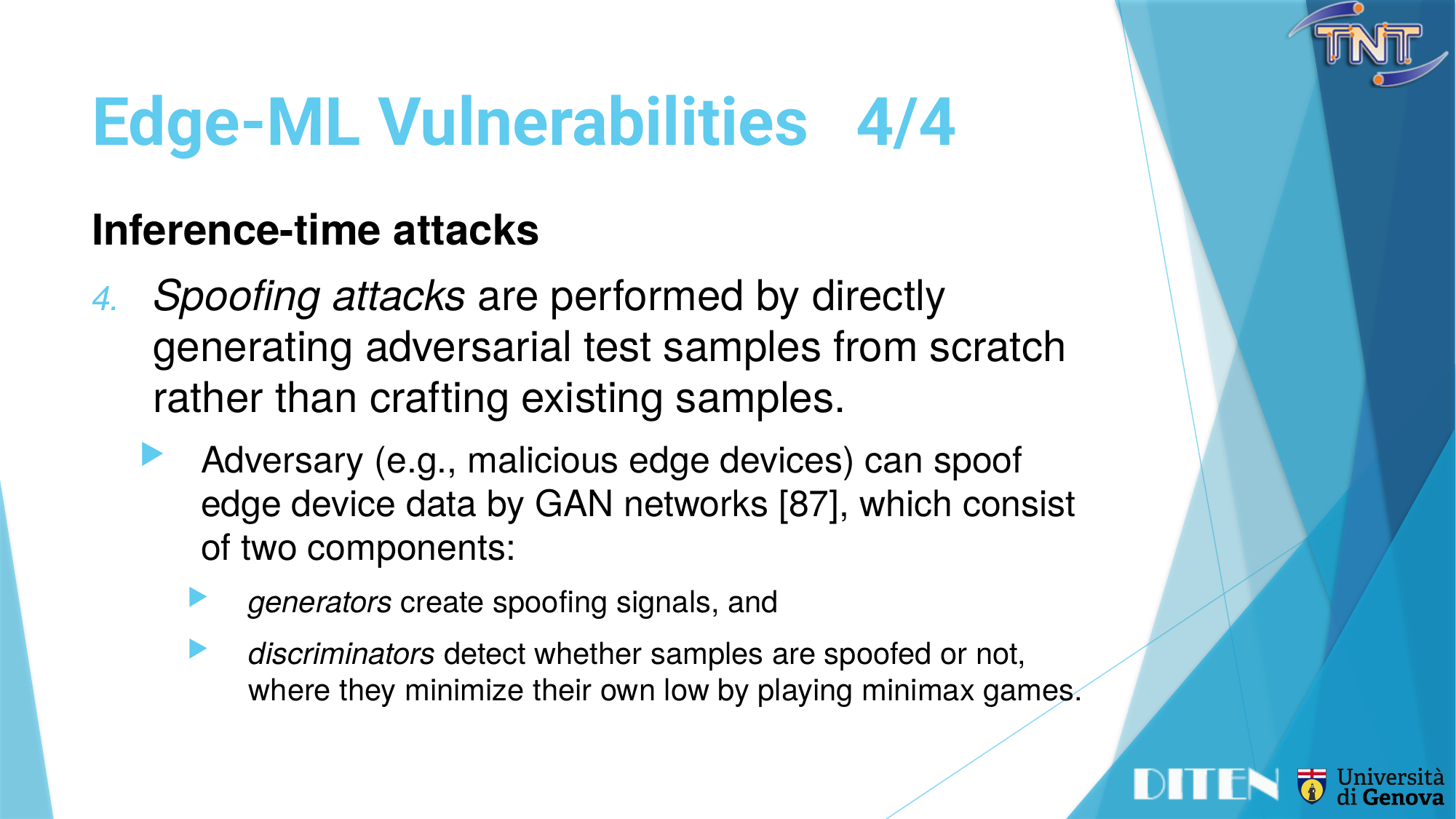

# Edge-ML Vulnerabilities	4/4
Inference-time attacks
Spoofing attacks are performed by directly generating adversarial test samples from scratch rather than crafting existing samples.
Adversary (e.g., malicious edge devices) can spoof edge device data by GAN networks [87], which consist of two components:
generators create spoofing signals, and
discriminators detect whether samples are spoofed or not, where they minimize their own low by playing minimax games.